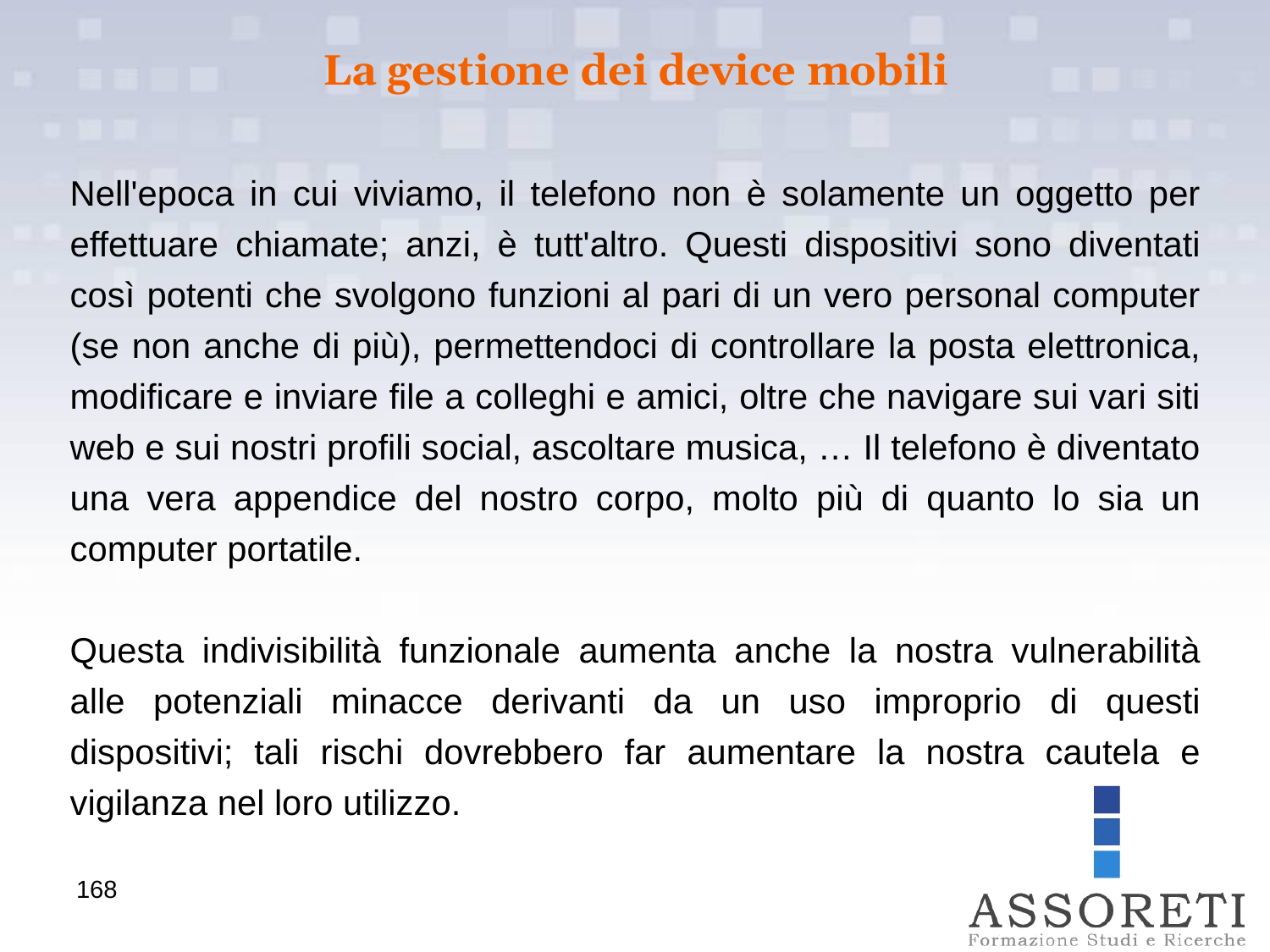

La gestione dei device mobili
Nell'epoca in cui viviamo, il telefono non è solamente un oggetto per effettuare chiamate; anzi, è tutt'altro. Questi dispositivi sono diventati così potenti che svolgono funzioni al pari di un vero personal computer (se non anche di più), permettendoci di controllare la posta elettronica, modificare e inviare file a colleghi e amici, oltre che navigare sui vari siti web e sui nostri profili social, ascoltare musica, … Il telefono è diventato una vera appendice del nostro corpo, molto più di quanto lo sia un computer portatile.

Questa indivisibilità funzionale aumenta anche la nostra vulnerabilità alle potenziali minacce derivanti da un uso improprio di questi dispositivi; tali rischi dovrebbero far aumentare la nostra cautela e vigilanza nel loro utilizzo.
168